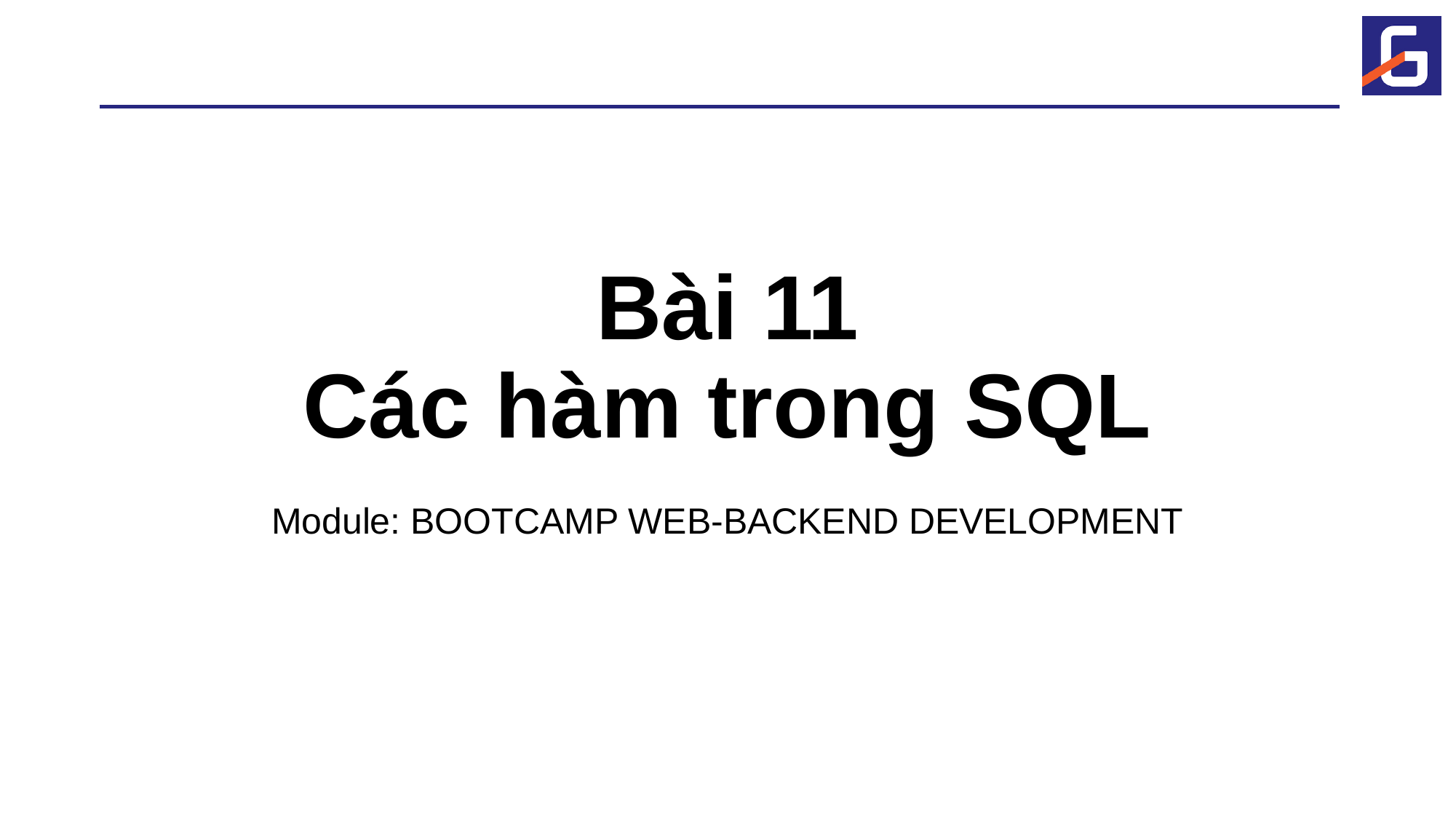

# Bài 11 Các hàm trong SQL
Module: BOOTCAMP WEB-BACKEND DEVELOPMENT